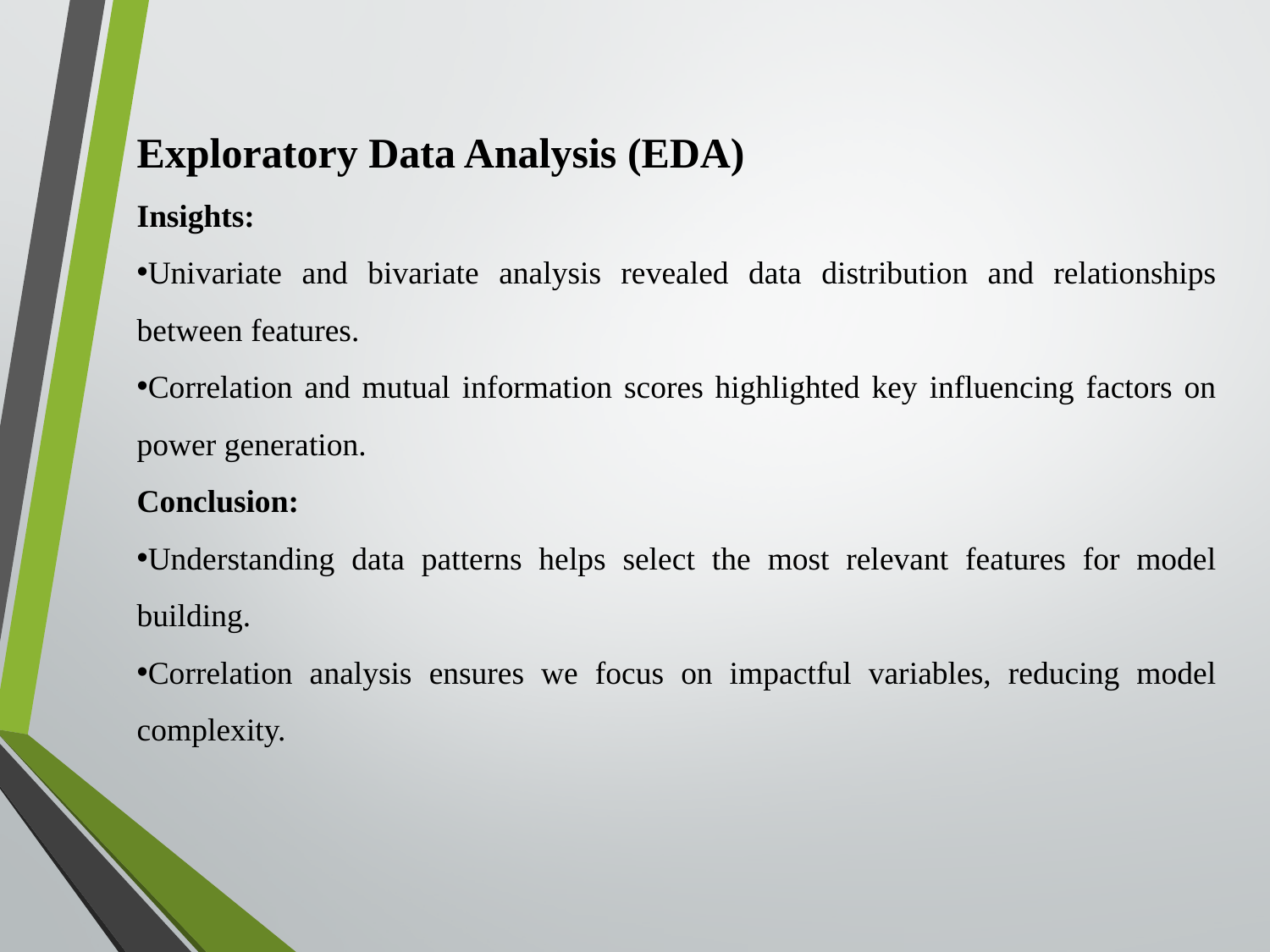

Exploratory Data Analysis (EDA)
Insights:
Univariate and bivariate analysis revealed data distribution and relationships between features.
Correlation and mutual information scores highlighted key influencing factors on power generation.
Conclusion:
Understanding data patterns helps select the most relevant features for model building.
Correlation analysis ensures we focus on impactful variables, reducing model complexity.